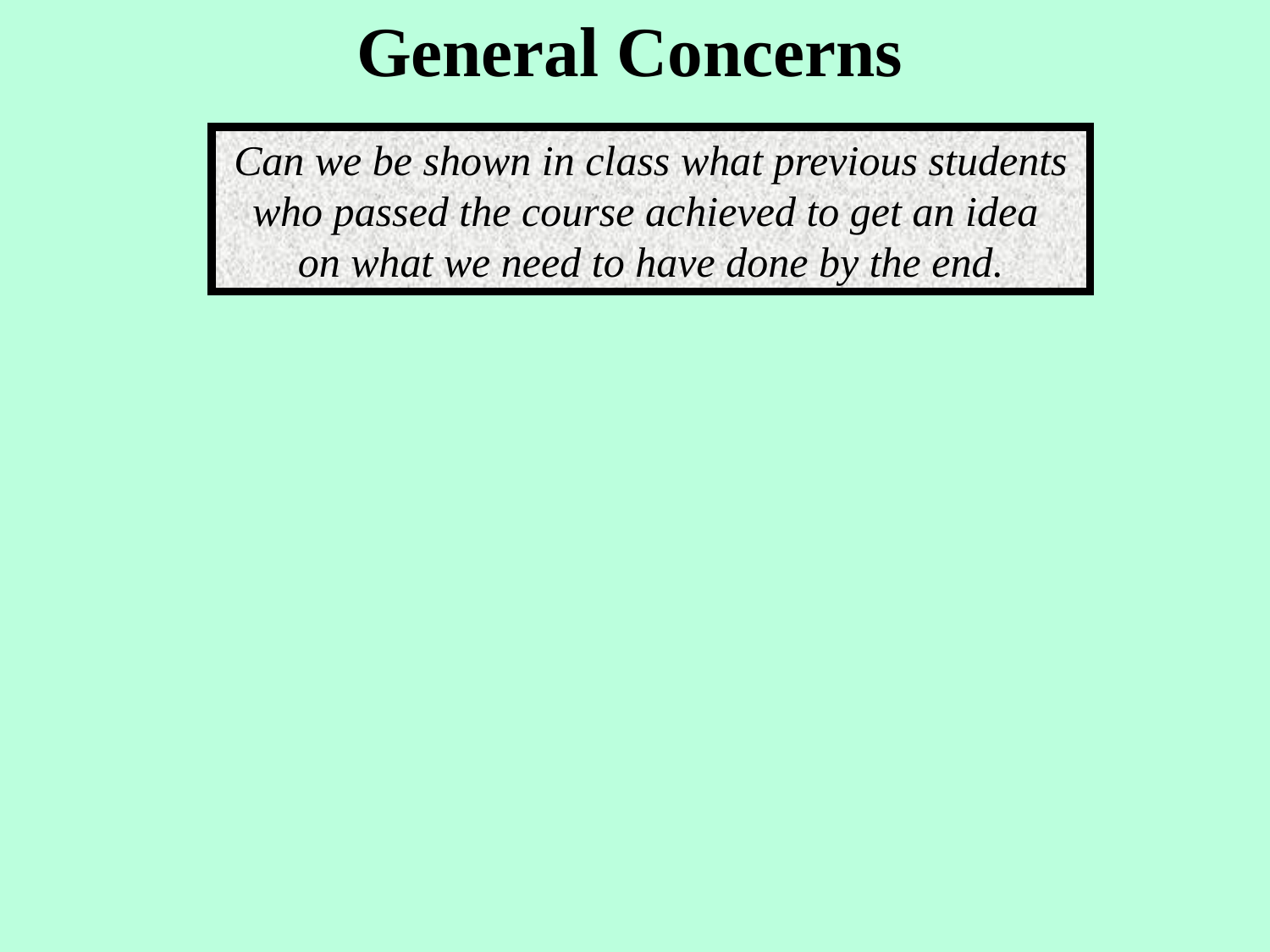

General Concerns
Can we be shown in class what previous students who passed the course achieved to get an idea
on what we need to have done by the end.